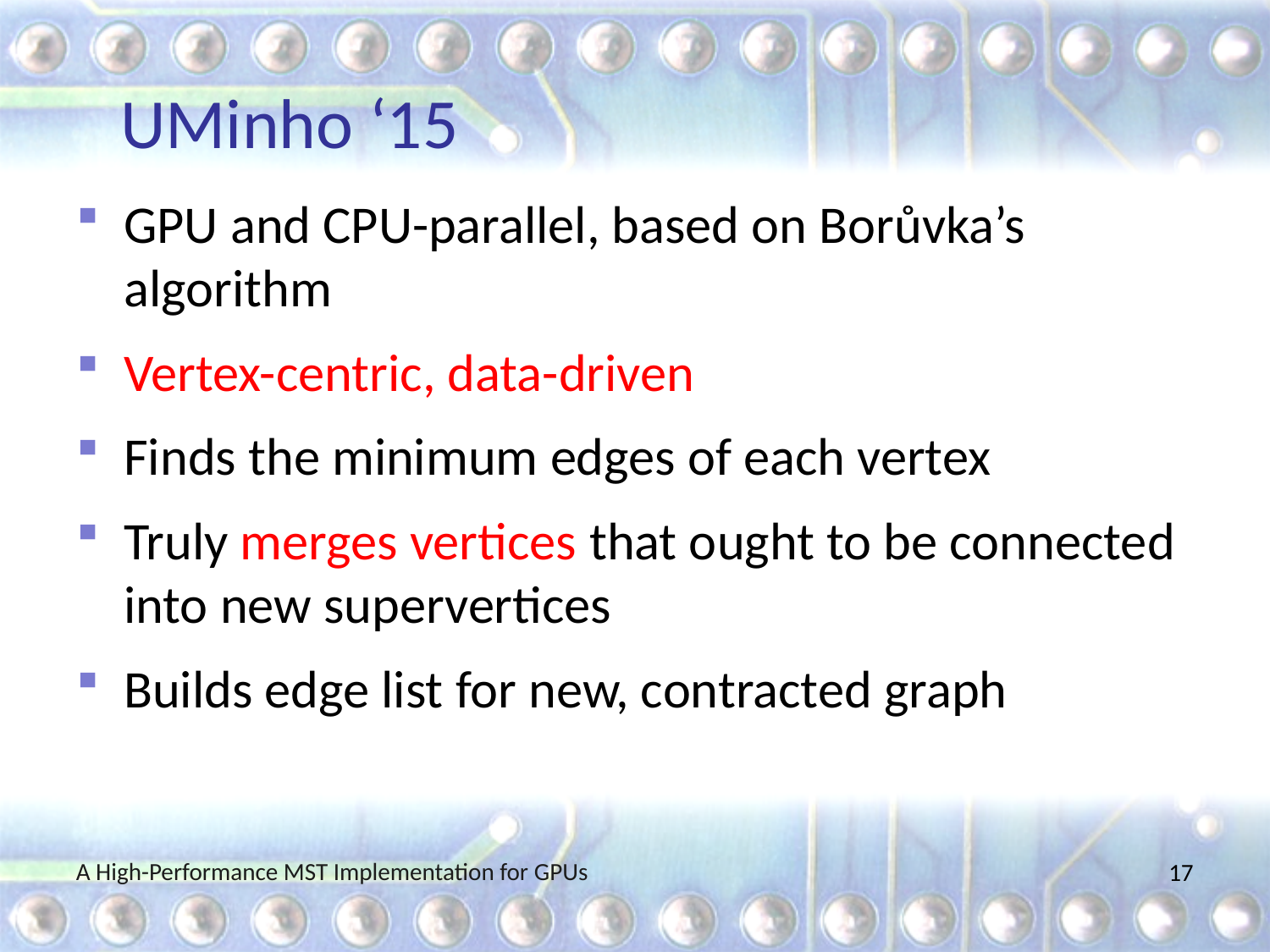

# UMinho ‘15
GPU and CPU-parallel, based on Borůvka’s algorithm
Vertex-centric, data-driven
Finds the minimum edges of each vertex
Truly merges vertices that ought to be connected into new supervertices
Builds edge list for new, contracted graph
A High-Performance MST Implementation for GPUs
17